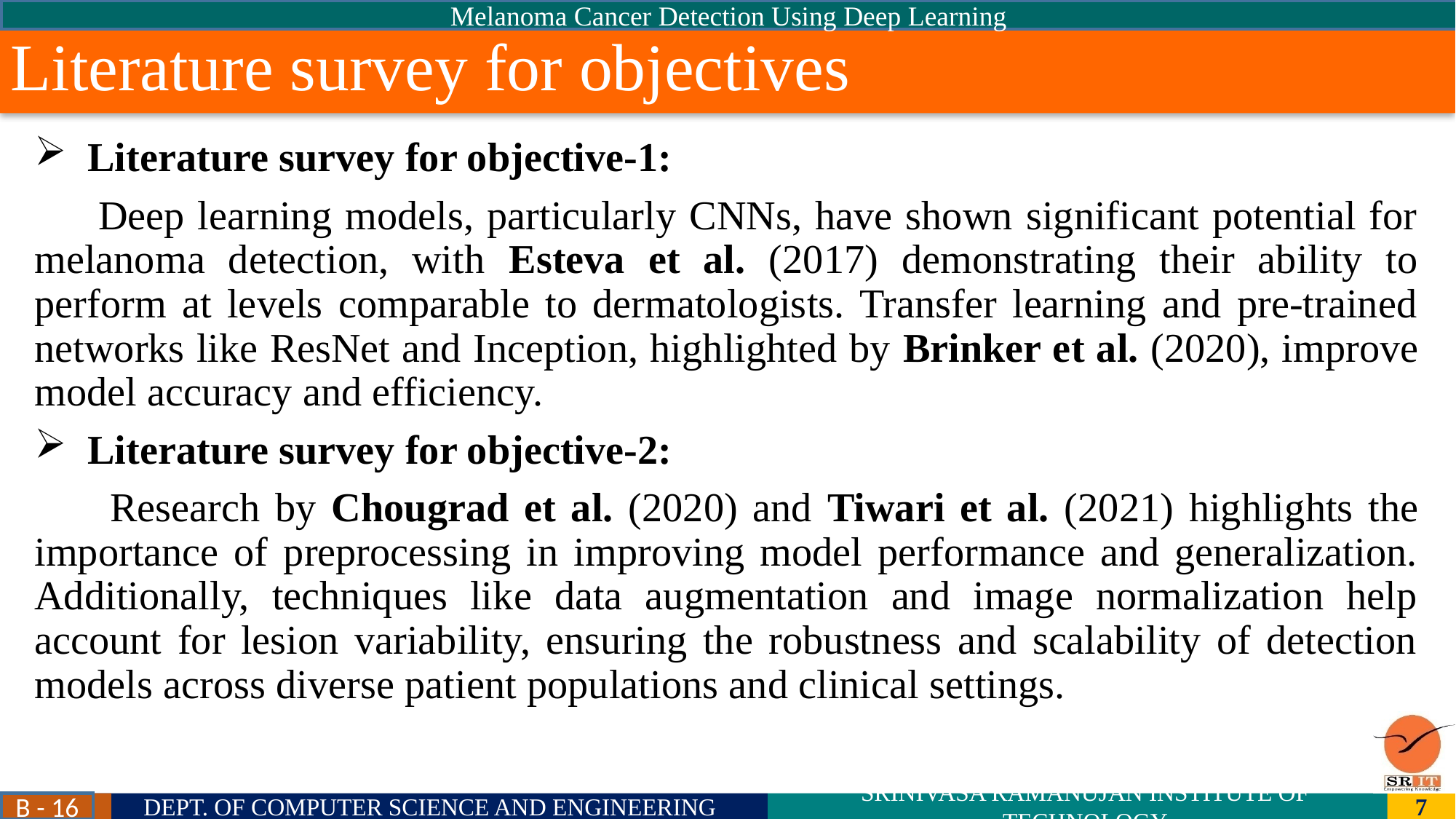

Melanoma Cancer Detection Using Deep Learning
# Literature survey for objectives
Literature survey for objective-1:
     Deep learning models, particularly CNNs, have shown significant potential for melanoma detection, with Esteva et al. (2017) demonstrating their ability to perform at levels comparable to dermatologists. Transfer learning and pre-trained networks like ResNet and Inception, highlighted by Brinker et al. (2020), improve model accuracy and efficiency.
Literature survey for objective-2:
     Research by Chougrad et al. (2020) and Tiwari et al. (2021) highlights the importance of preprocessing in improving model performance and generalization. Additionally, techniques like data augmentation and image normalization help account for lesion variability, ensuring the robustness and scalability of detection models across diverse patient populations and clinical settings.
B - 16